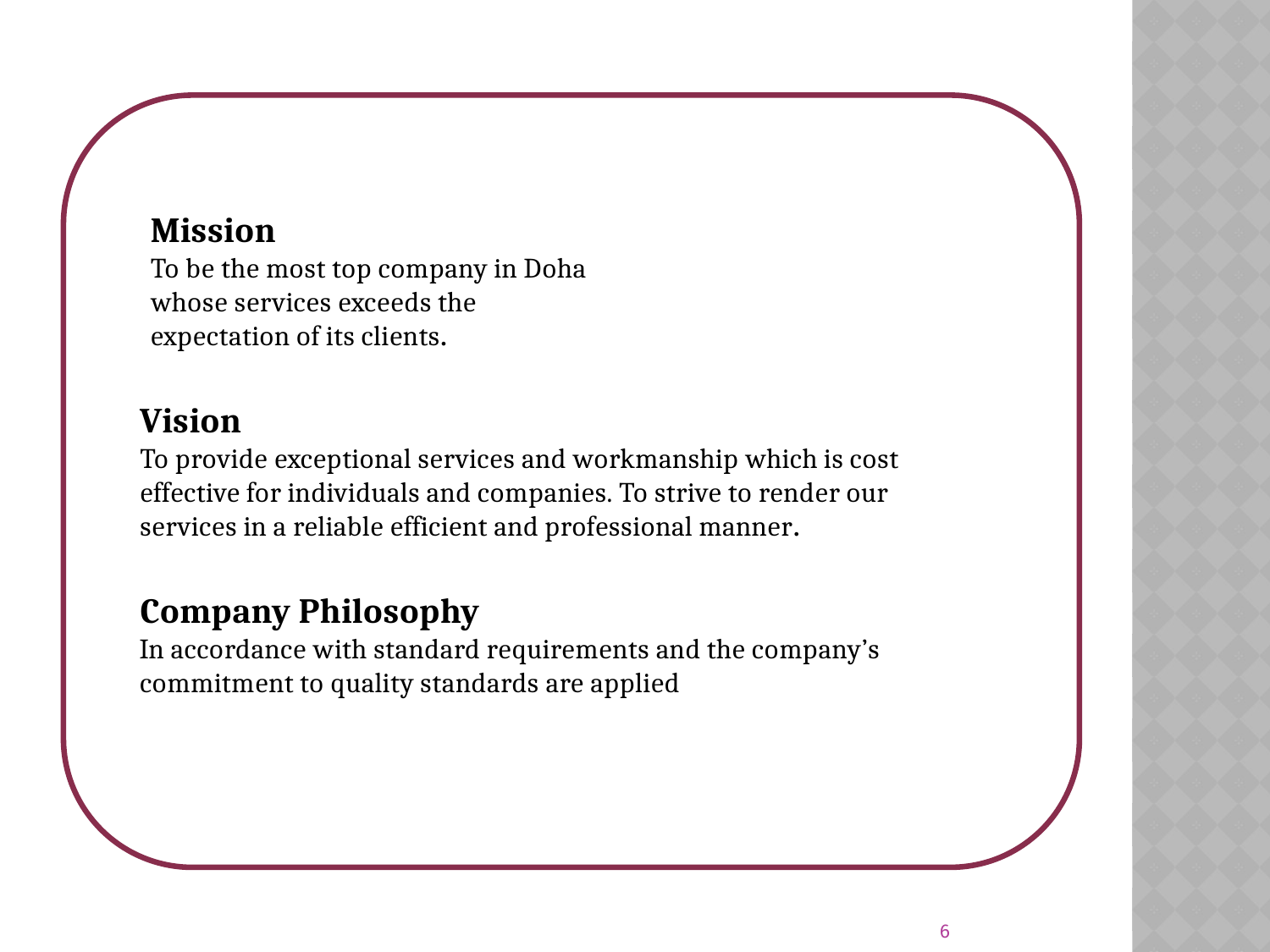

Mission
To be the most top company in Doha whose services exceeds the expectation of its clients.
Vision
To provide exceptional services and workmanship which is cost effective for individuals and companies. To strive to render our services in a reliable efficient and professional manner.
Company Philosophy
In accordance with standard requirements and the company’s commitment to quality standards are applied

6